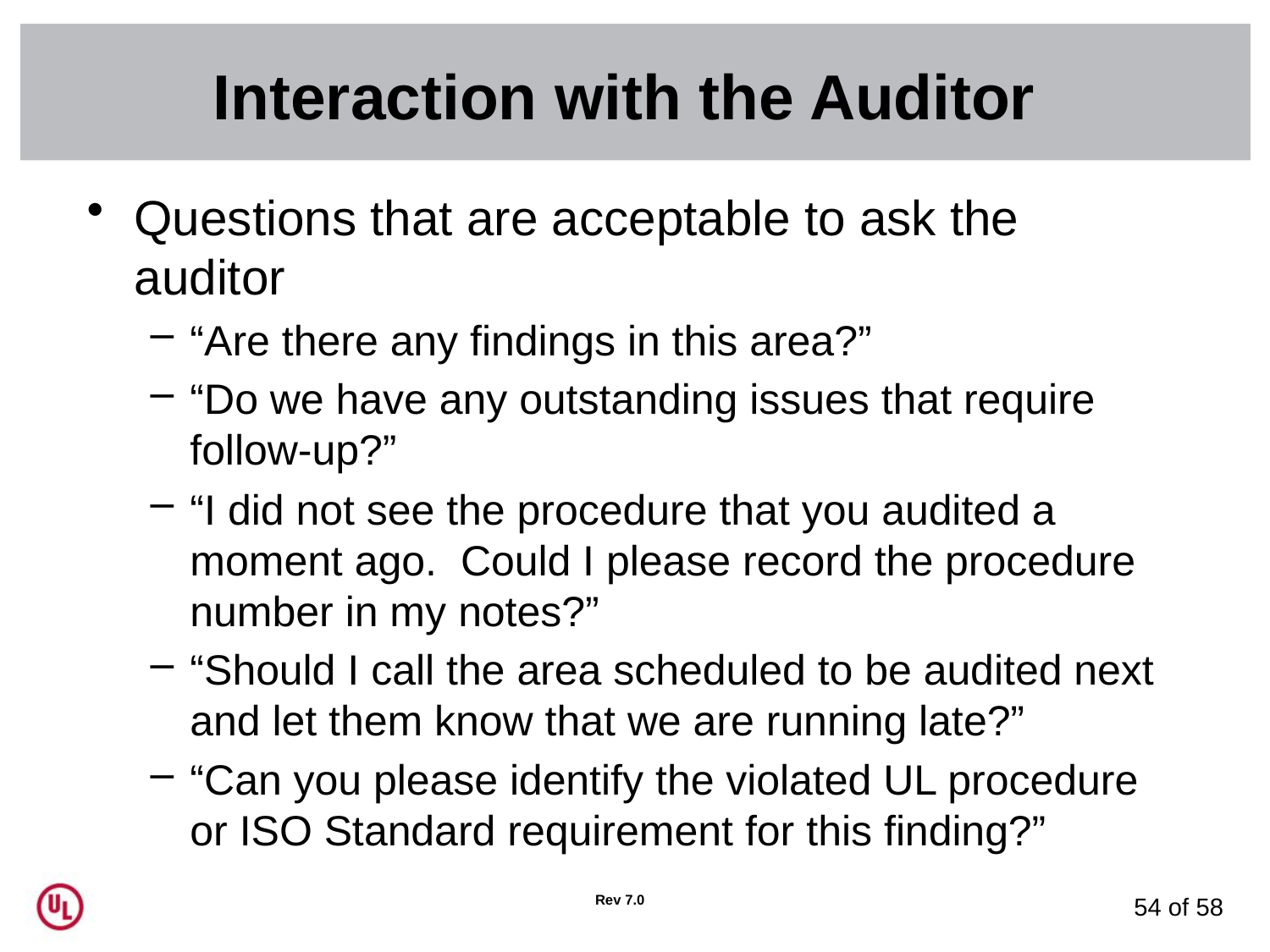

# Interaction with the Auditor
Questions that are acceptable to ask the auditor
“Are there any findings in this area?”
“Do we have any outstanding issues that require follow-up?”
“I did not see the procedure that you audited a moment ago.  Could I please record the procedure number in my notes?”
“Should I call the area scheduled to be audited next and let them know that we are running late?”
“Can you please identify the violated UL procedure or ISO Standard requirement for this finding?”
Rev 7.0
54 of 58